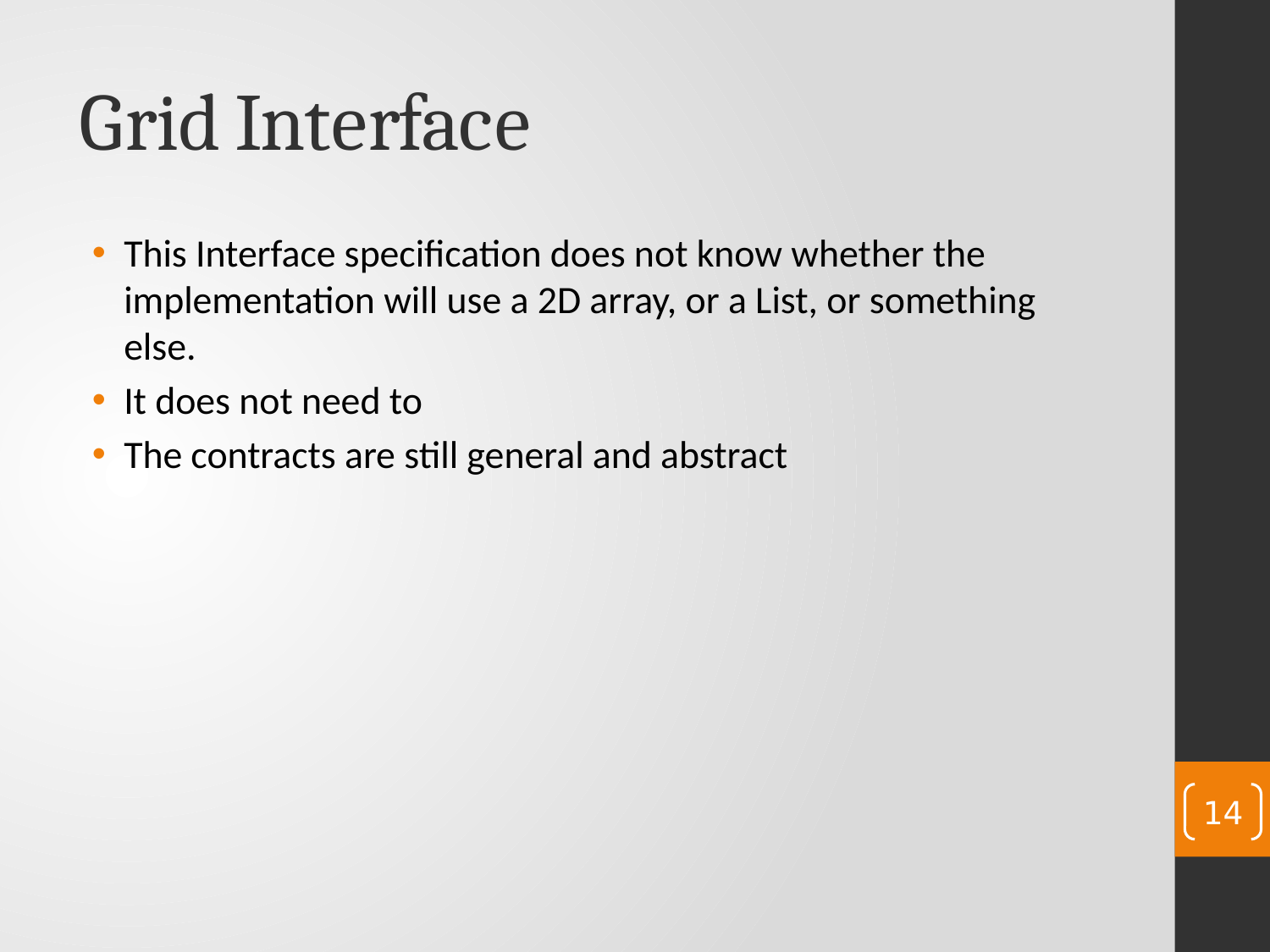

# Grid Interface
This Interface specification does not know whether the implementation will use a 2D array, or a List, or something else.
It does not need to
The contracts are still general and abstract
14